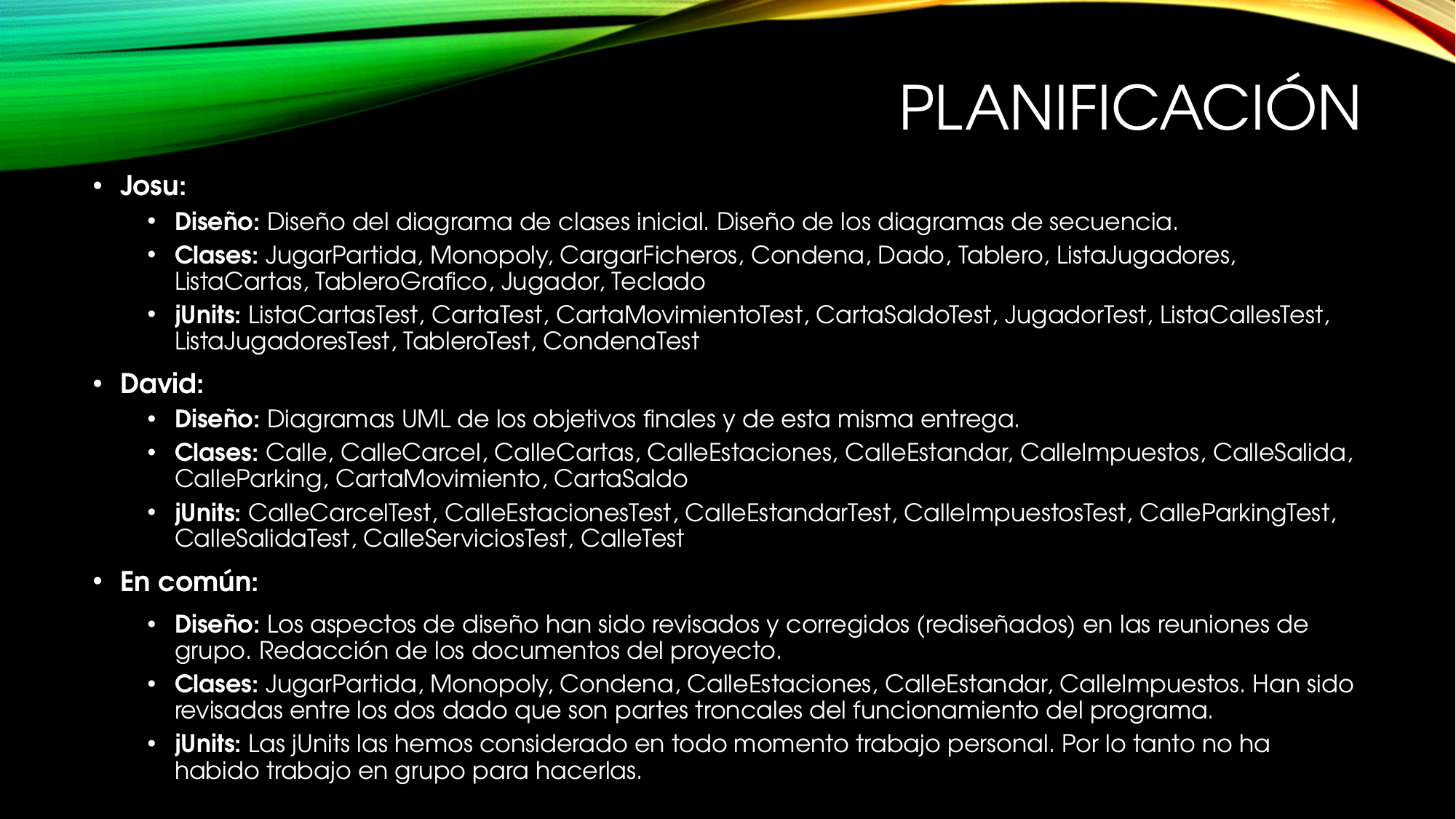

# Planificación
Josu:
Diseño: Diseño del diagrama de clases inicial. Diseño de los diagramas de secuencia.
Clases: JugarPartida, Monopoly, CargarFicheros, Condena, Dado, Tablero, ListaJugadores, ListaCartas, TableroGrafico, Jugador, Teclado
jUnits: ListaCartasTest, CartaTest, CartaMovimientoTest, CartaSaldoTest, JugadorTest, ListaCallesTest, ListaJugadoresTest, TableroTest, CondenaTest
David:
Diseño: Diagramas UML de los objetivos finales y de esta misma entrega.
Clases: Calle, CalleCarcel, CalleCartas, CalleEstaciones, CalleEstandar, CalleImpuestos, CalleSalida, CalleParking, CartaMovimiento, CartaSaldo
jUnits: CalleCarcelTest, CalleEstacionesTest, CalleEstandarTest, CalleImpuestosTest, CalleParkingTest, CalleSalidaTest, CalleServiciosTest, CalleTest
En común:
Diseño: Los aspectos de diseño han sido revisados y corregidos (rediseñados) en las reuniones de grupo. Redacción de los documentos del proyecto.
Clases: JugarPartida, Monopoly, Condena, CalleEstaciones, CalleEstandar, CalleImpuestos. Han sido revisadas entre los dos dado que son partes troncales del funcionamiento del programa.
jUnits: Las jUnits las hemos considerado en todo momento trabajo personal. Por lo tanto no ha habido trabajo en grupo para hacerlas.